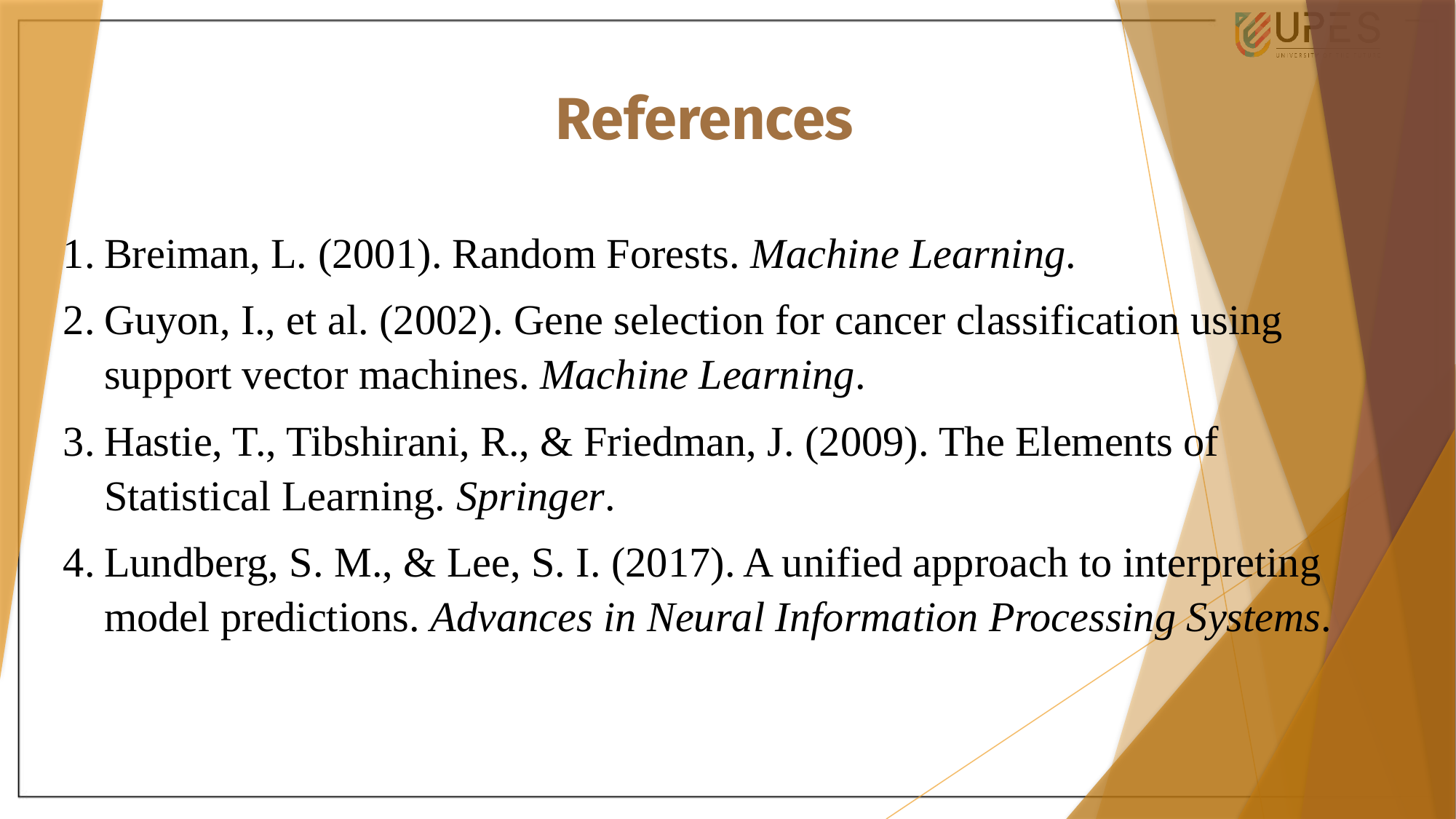

References

Breiman, L. (2001). Random Forests. Machine Learning.
Guyon, I., et al. (2002). Gene selection for cancer classification using support vector machines. Machine Learning.
Hastie, T., Tibshirani, R., & Friedman, J. (2009). The Elements of Statistical Learning. Springer.
Lundberg, S. M., & Lee, S. I. (2017). A unified approach to interpreting model predictions. Advances in Neural Information Processing Systems.